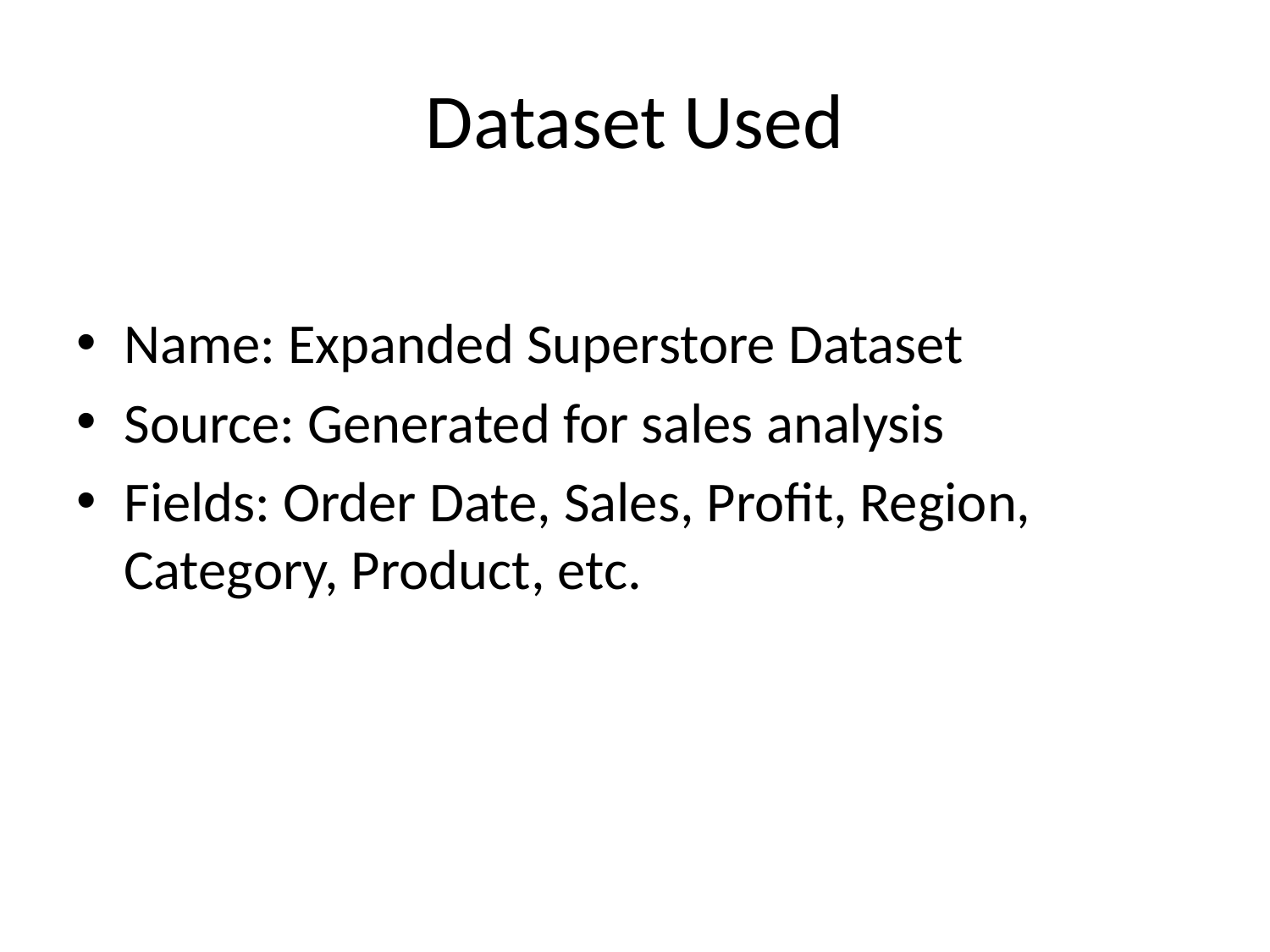

# Dataset Used

Name: Expanded Superstore Dataset
Source: Generated for sales analysis
Fields: Order Date, Sales, Profit, Region, Category, Product, etc.